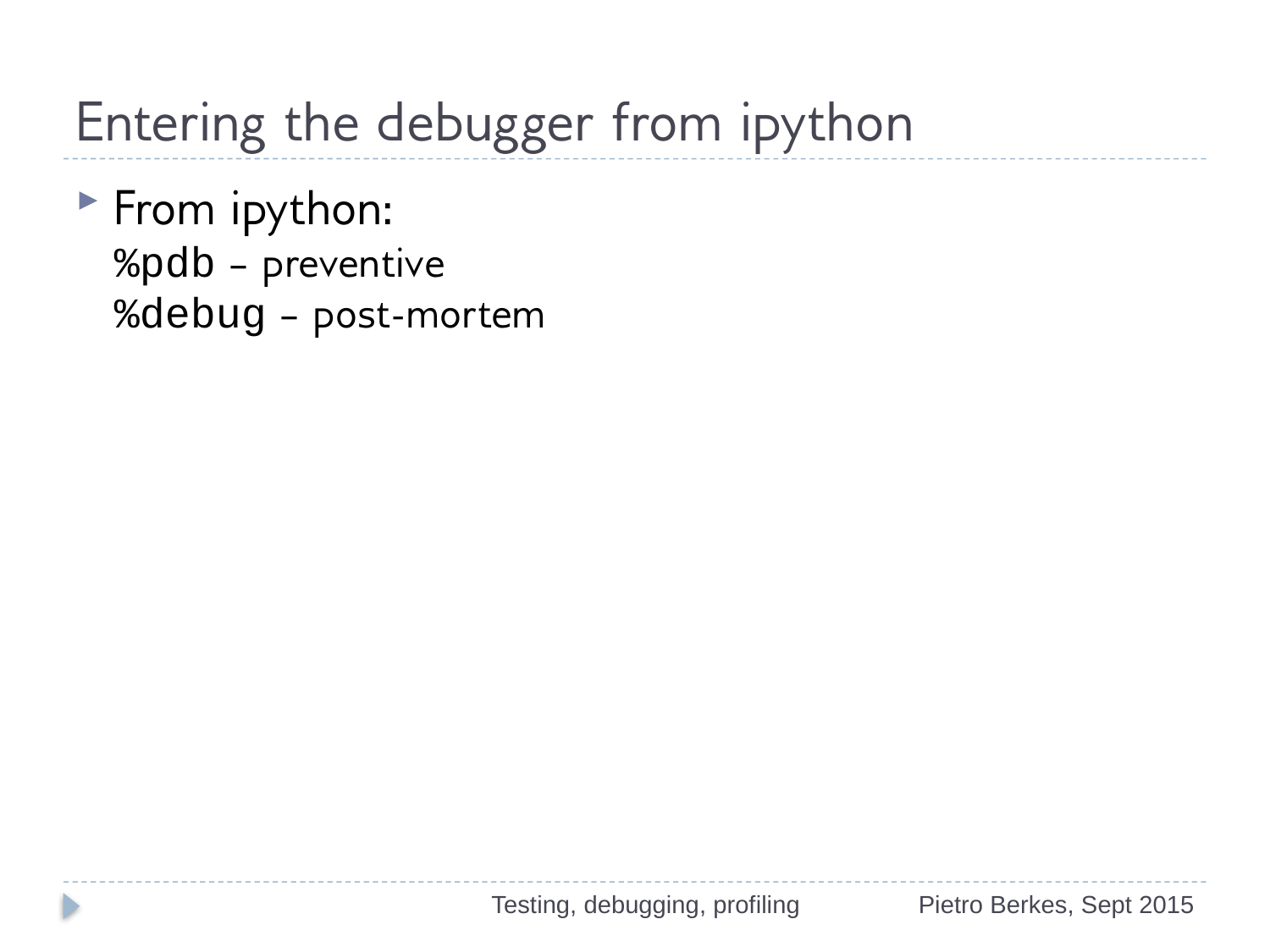

# Entering the debugger from ipython
From ipython:
%pdb – preventive
%debug – post-mortem

Testing, debugging, profiling
Pietro Berkes, Sept 2015